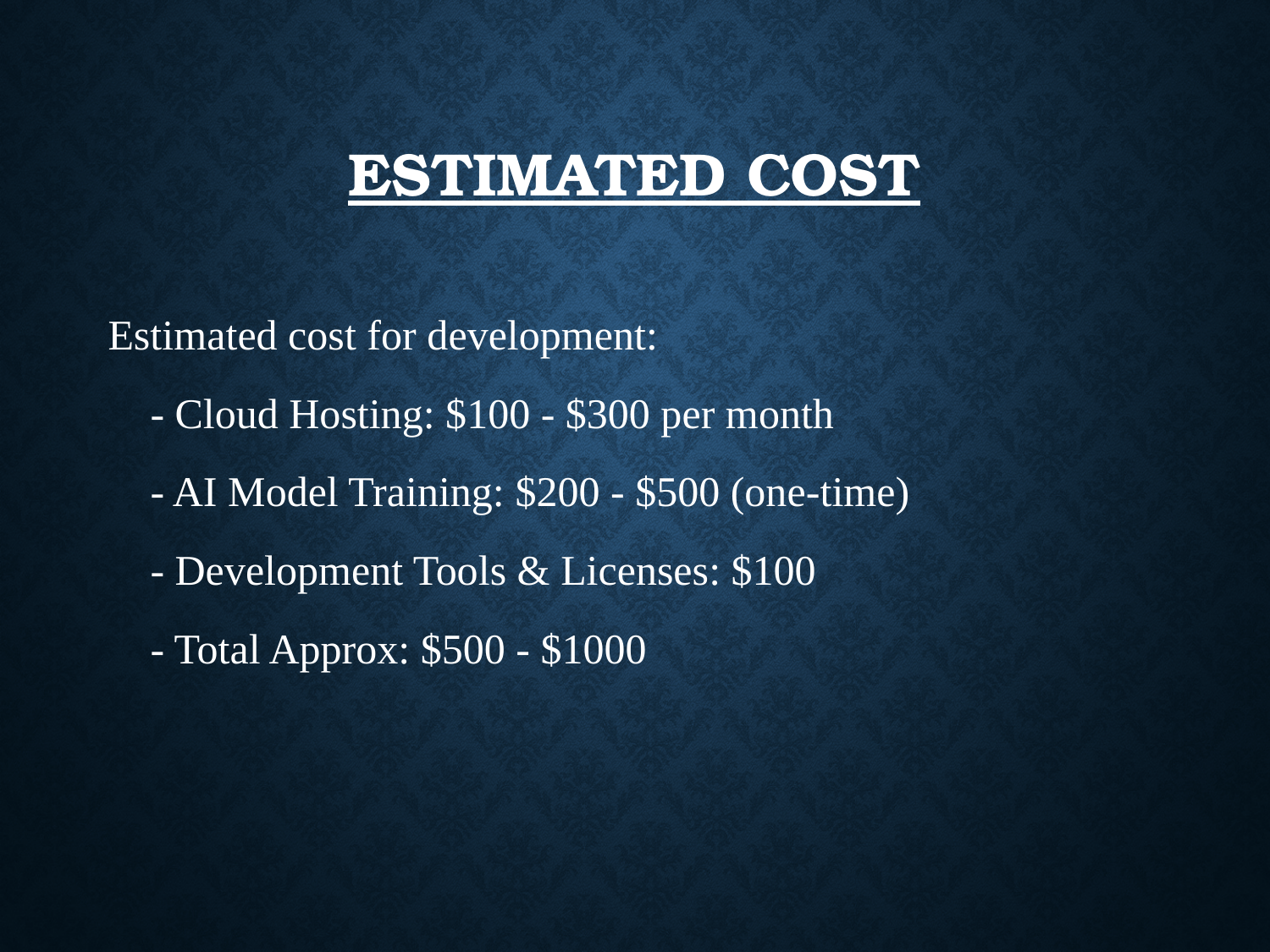

# Estimated Cost
Estimated cost for development:
    - Cloud Hosting: $100 - $300 per month
    - AI Model Training: $200 - $500 (one-time)
    - Development Tools & Licenses: $100
    - Total Approx: $500 - $1000